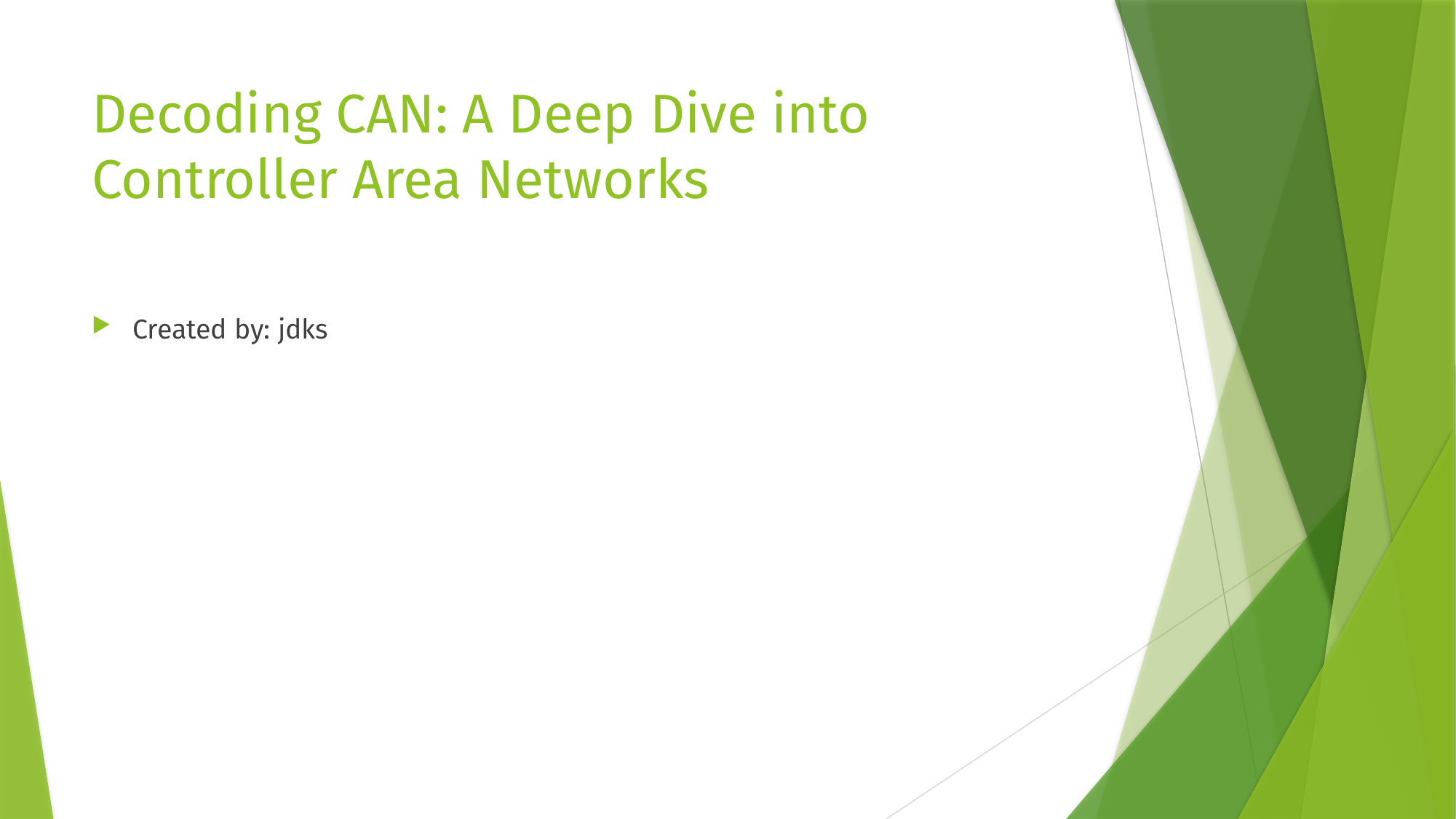

# Decoding CAN: A Deep Dive into Controller Area Networks

Created by: jdks